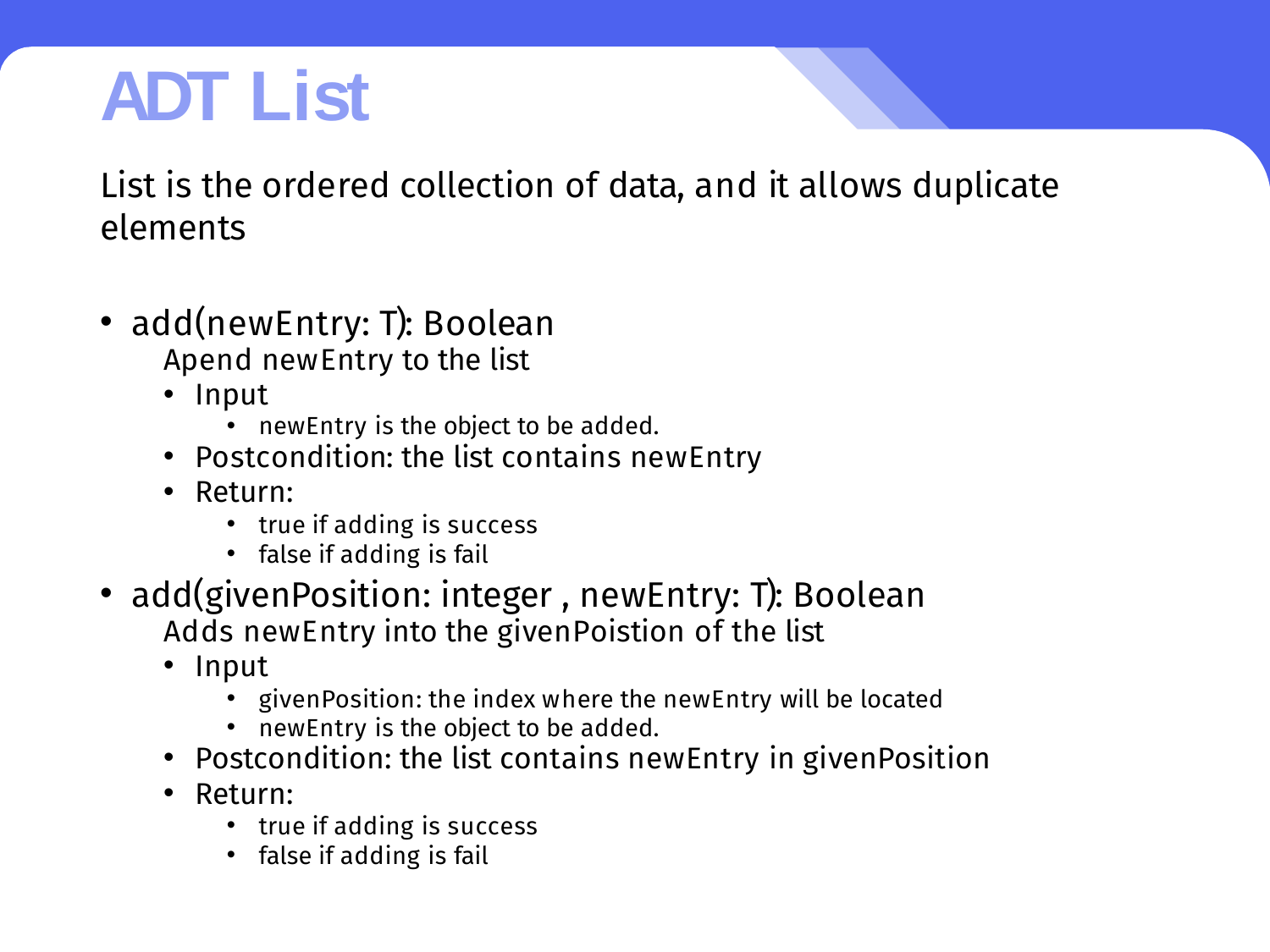

# ADT List
List is the ordered collection of data, and it allows duplicate elements

add(newEntry: T): Boolean
Apend newEntry to the list
Input
newEntry is the object to be added.
Postcondition: the list contains newEntry
Return:
true if adding is success
false if adding is fail
add(givenPosition: integer , newEntry: T): Boolean
Adds newEntry into the givenPoistion of the list
Input
givenPosition: the index where the newEntry will be located
newEntry is the object to be added.
Postcondition: the list contains newEntry in givenPosition
Return:
true if adding is success
false if adding is fail